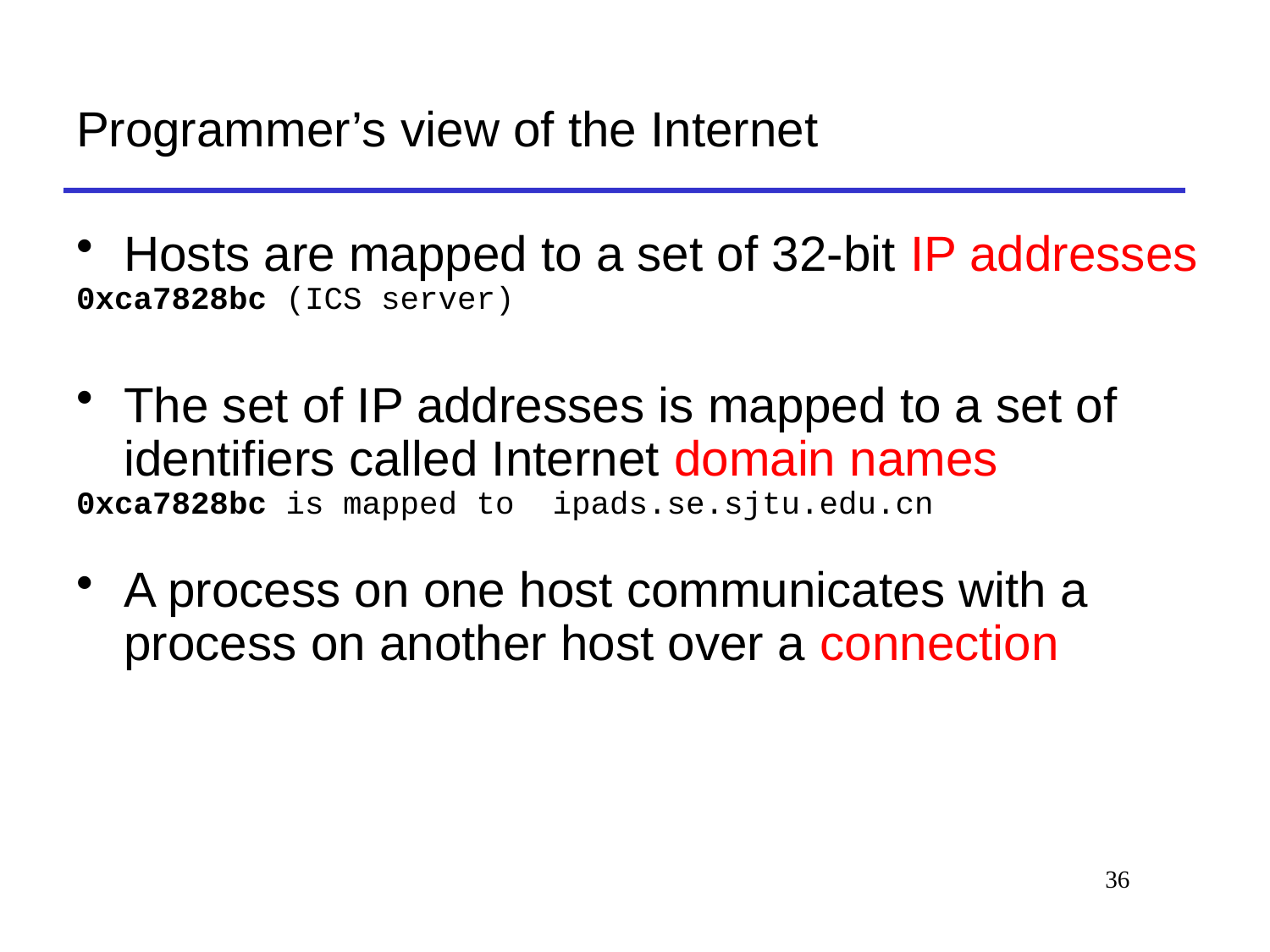

# Programmer’s view of the Internet
Hosts are mapped to a set of 32-bit IP addresses
0xca7828bc (ICS server)

The set of IP addresses is mapped to a set of identifiers called Internet domain names
0xca7828bc is mapped to  ipads.se.sjtu.edu.cn

A process on one host communicates with a process on another host over a connection
36